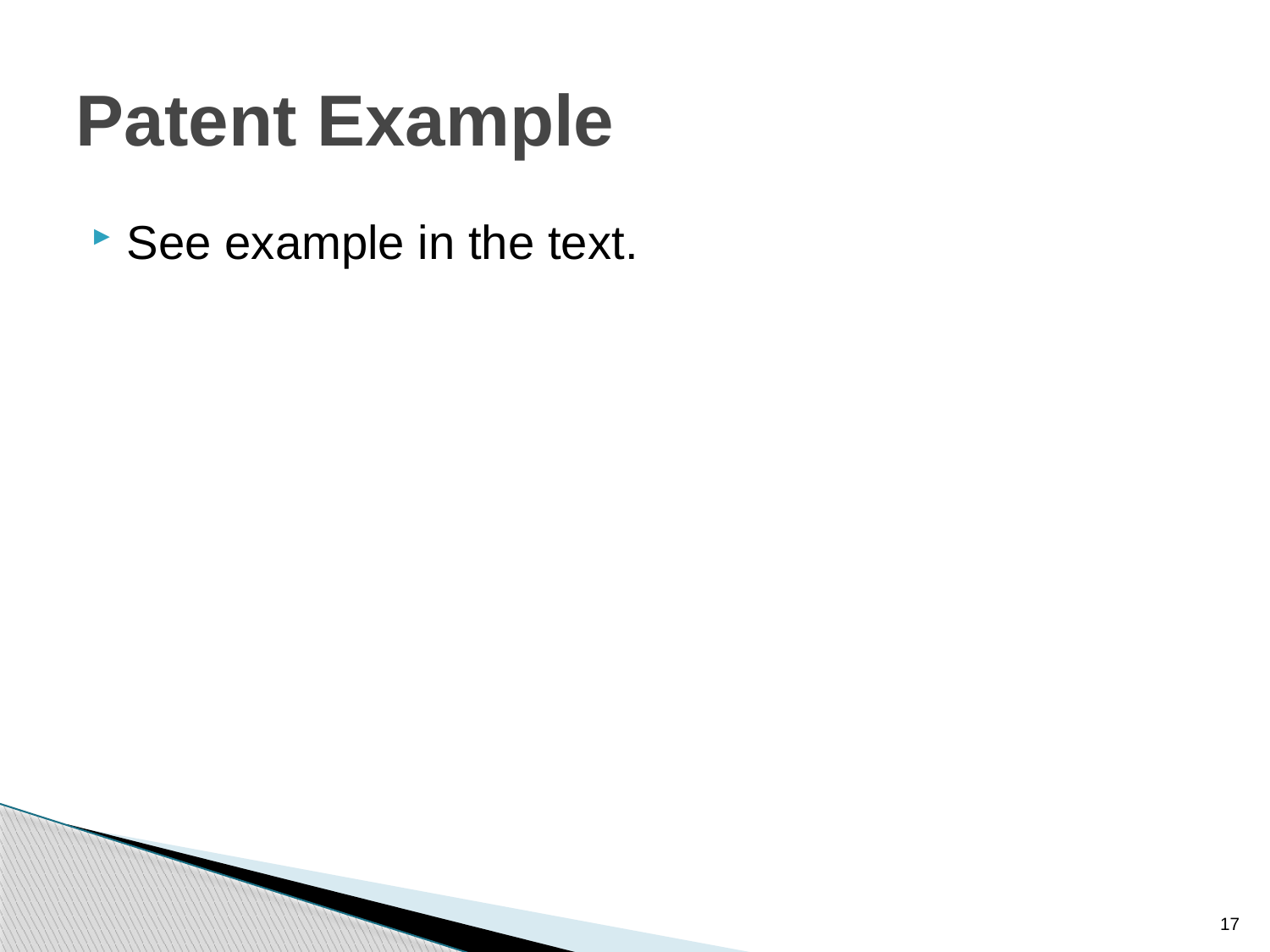

# Patent Example
See example in the text.
17